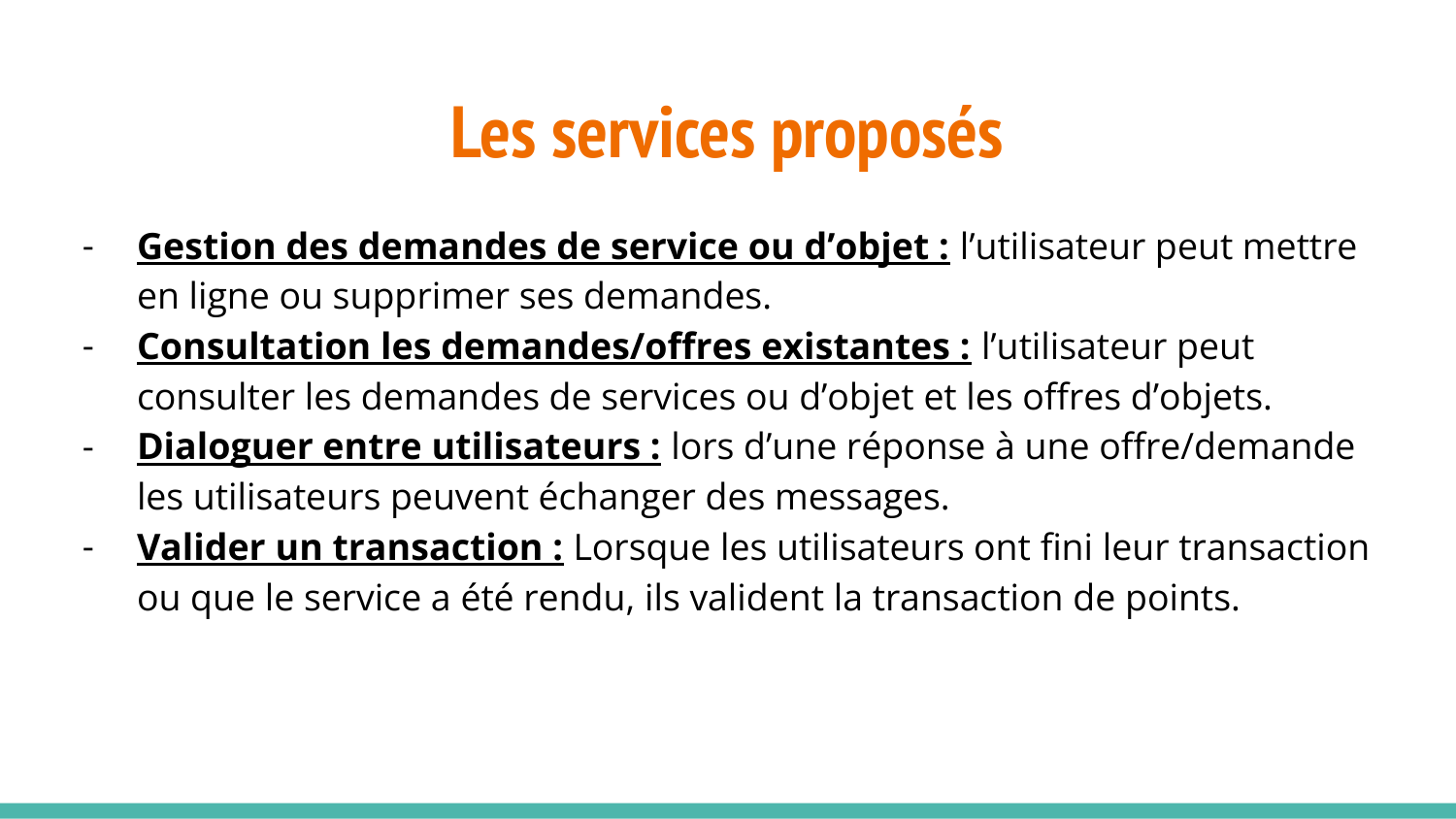

# Les services proposés

Gestion des demandes de service ou d’objet : l’utilisateur peut mettre en ligne ou supprimer ses demandes.
Consultation les demandes/offres existantes : l’utilisateur peut consulter les demandes de services ou d’objet et les offres d’objets.
Dialoguer entre utilisateurs : lors d’une réponse à une offre/demande les utilisateurs peuvent échanger des messages.
Valider un transaction : Lorsque les utilisateurs ont fini leur transaction ou que le service a été rendu, ils valident la transaction de points.